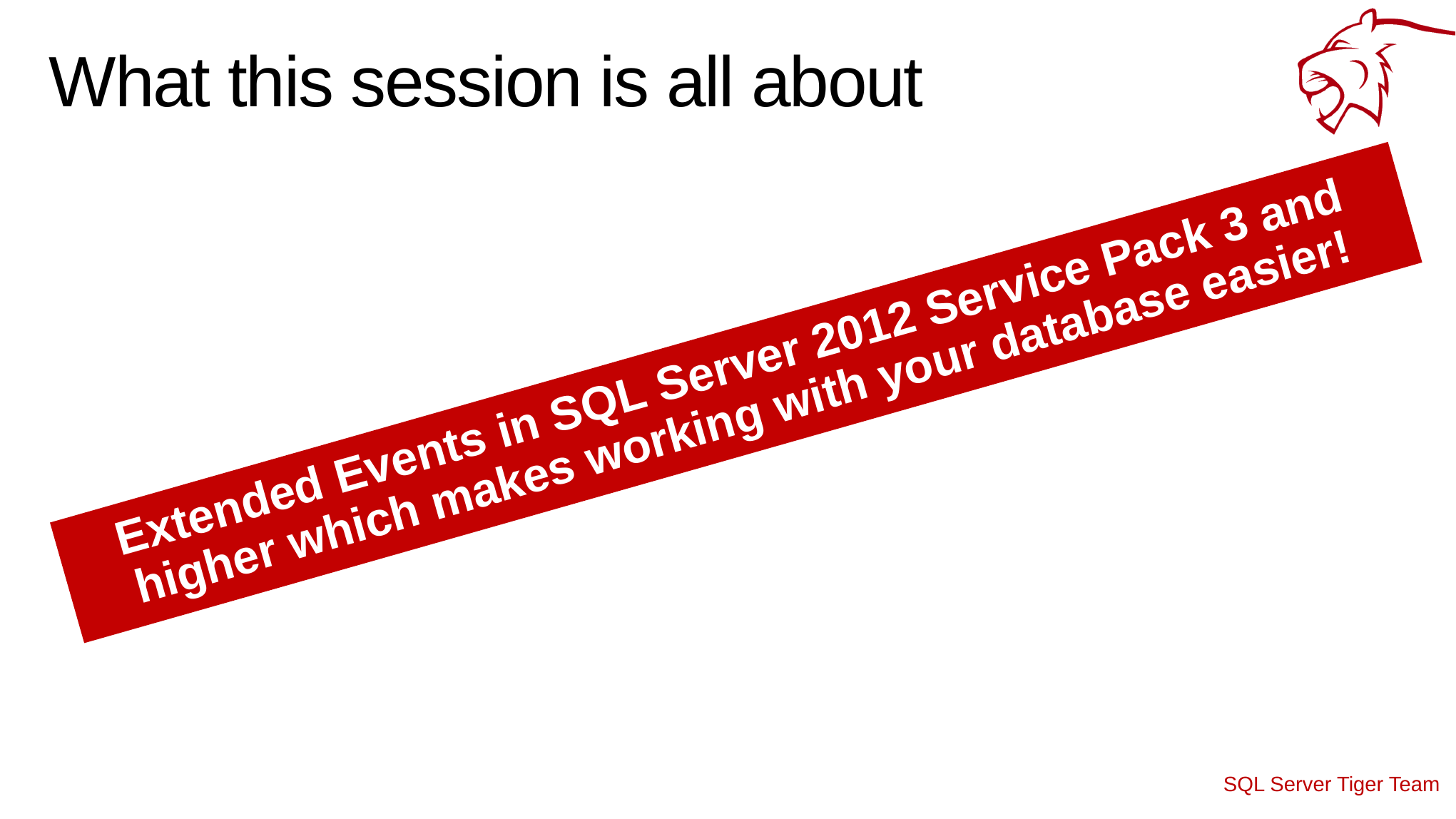

# What this session is all about
Extended Events in SQL Server 2012 Service Pack 3 and higher which makes working with your database easier!